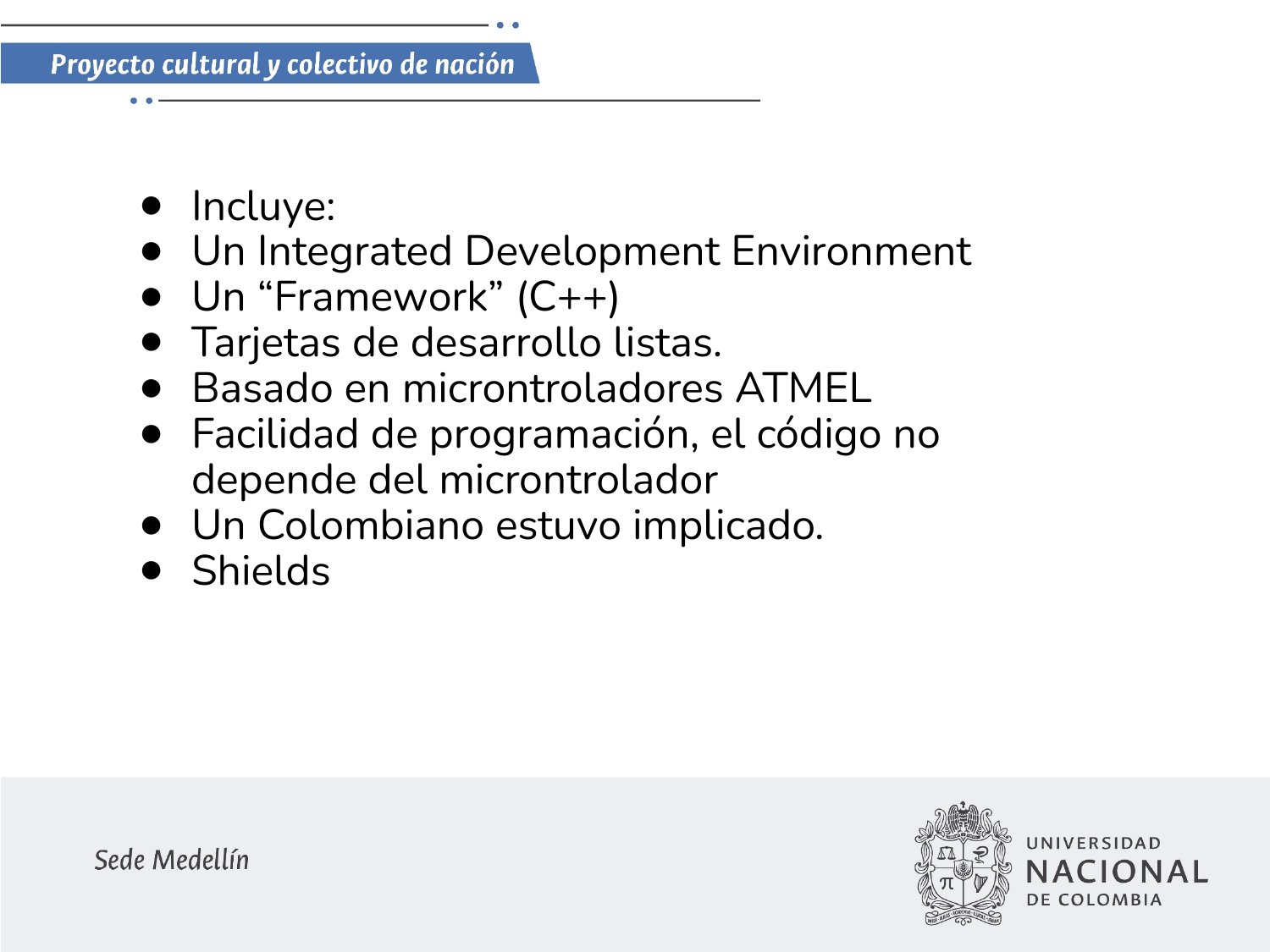

Incluye:
Un Integrated Development Environment
Un “Framework” (C++)
Tarjetas de desarrollo listas.
Basado en microntroladores ATMEL
Facilidad de programación, el código no depende del microntrolador
Un Colombiano estuvo implicado.
Shields